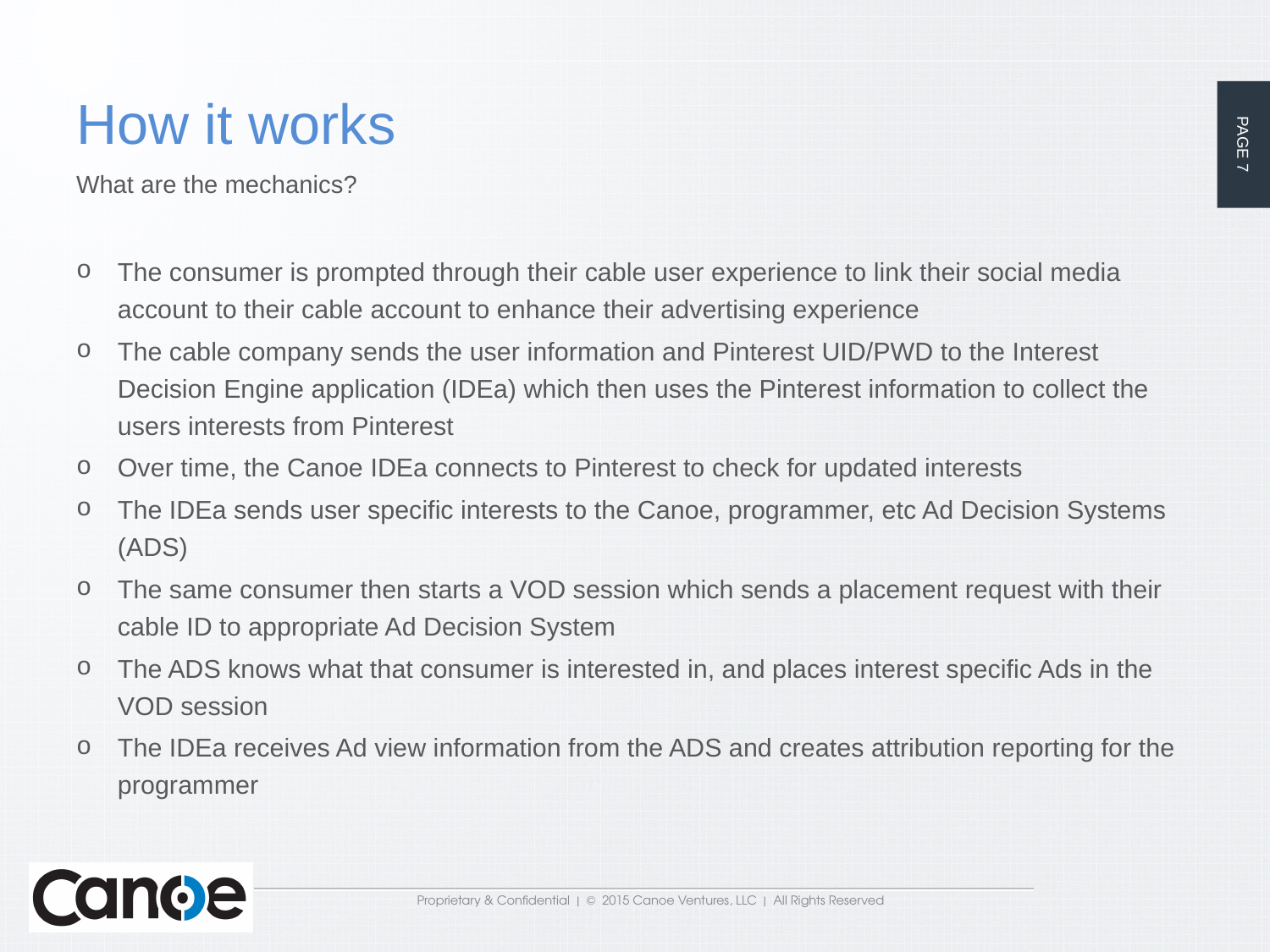

# How it works
What are the mechanics?
The consumer is prompted through their cable user experience to link their social media account to their cable account to enhance their advertising experience
The cable company sends the user information and Pinterest UID/PWD to the Interest Decision Engine application (IDEa) which then uses the Pinterest information to collect the users interests from Pinterest
Over time, the Canoe IDEa connects to Pinterest to check for updated interests
The IDEa sends user specific interests to the Canoe, programmer, etc Ad Decision Systems (ADS)
The same consumer then starts a VOD session which sends a placement request with their cable ID to appropriate Ad Decision System
The ADS knows what that consumer is interested in, and places interest specific Ads in the VOD session
The IDEa receives Ad view information from the ADS and creates attribution reporting for the programmer